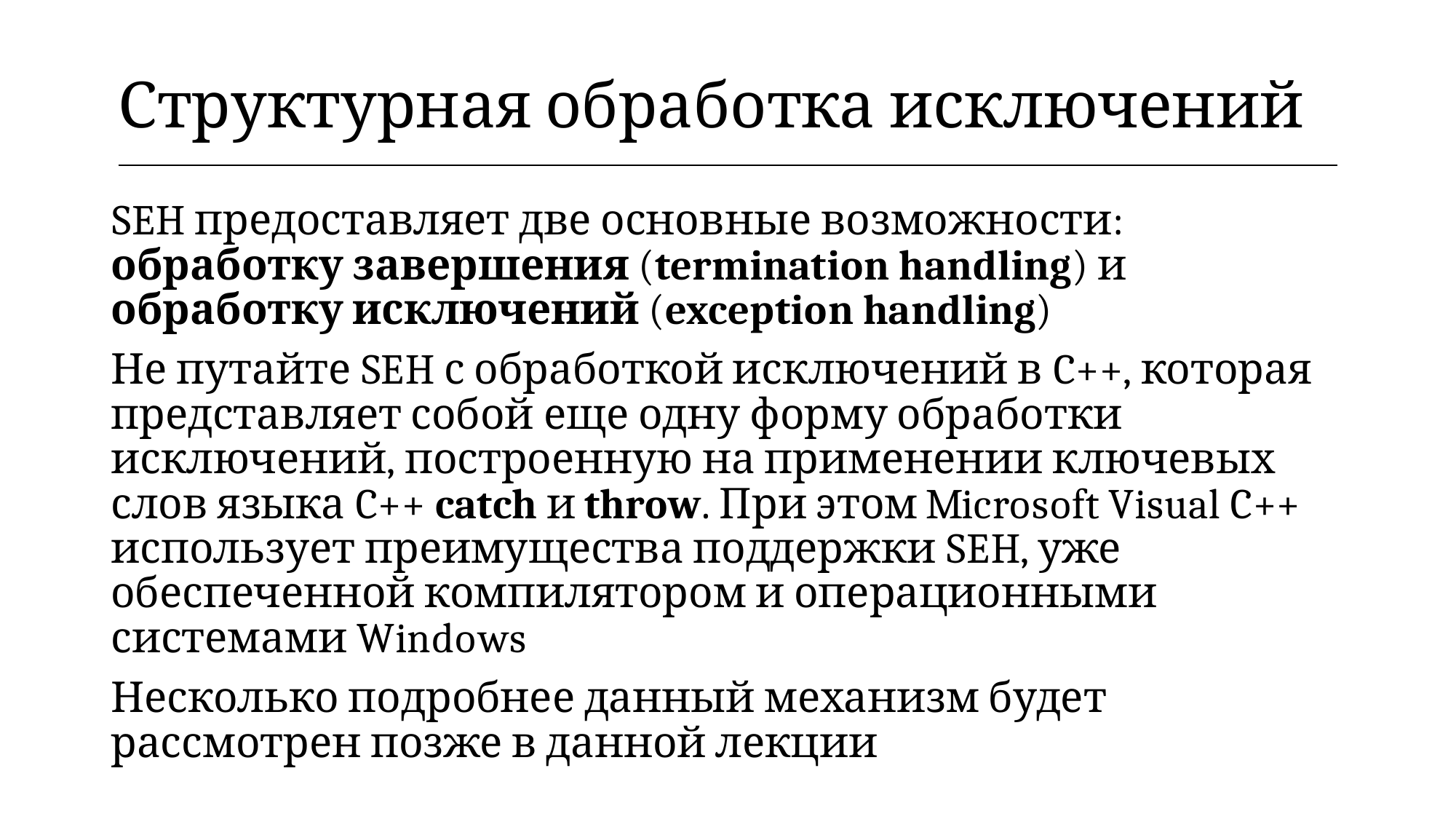

| Структурная обработка исключений |
| --- |
SEH предоставляет две основные возможности: обработку завершения (termination handling) и обработку исключений (exception handling)
Не путайте SEH с обработкой исключений в C++, которая представляет собой еще одну форму обработки исключений, построенную на применении ключевых слов языка C++ catch и throw. При этом Microsoft Visual C++ использует преимущества поддержки SEH, уже обеспеченной компилятором и операционными системами Windows
Несколько подробнее данный механизм будет рассмотрен позже в данной лекции